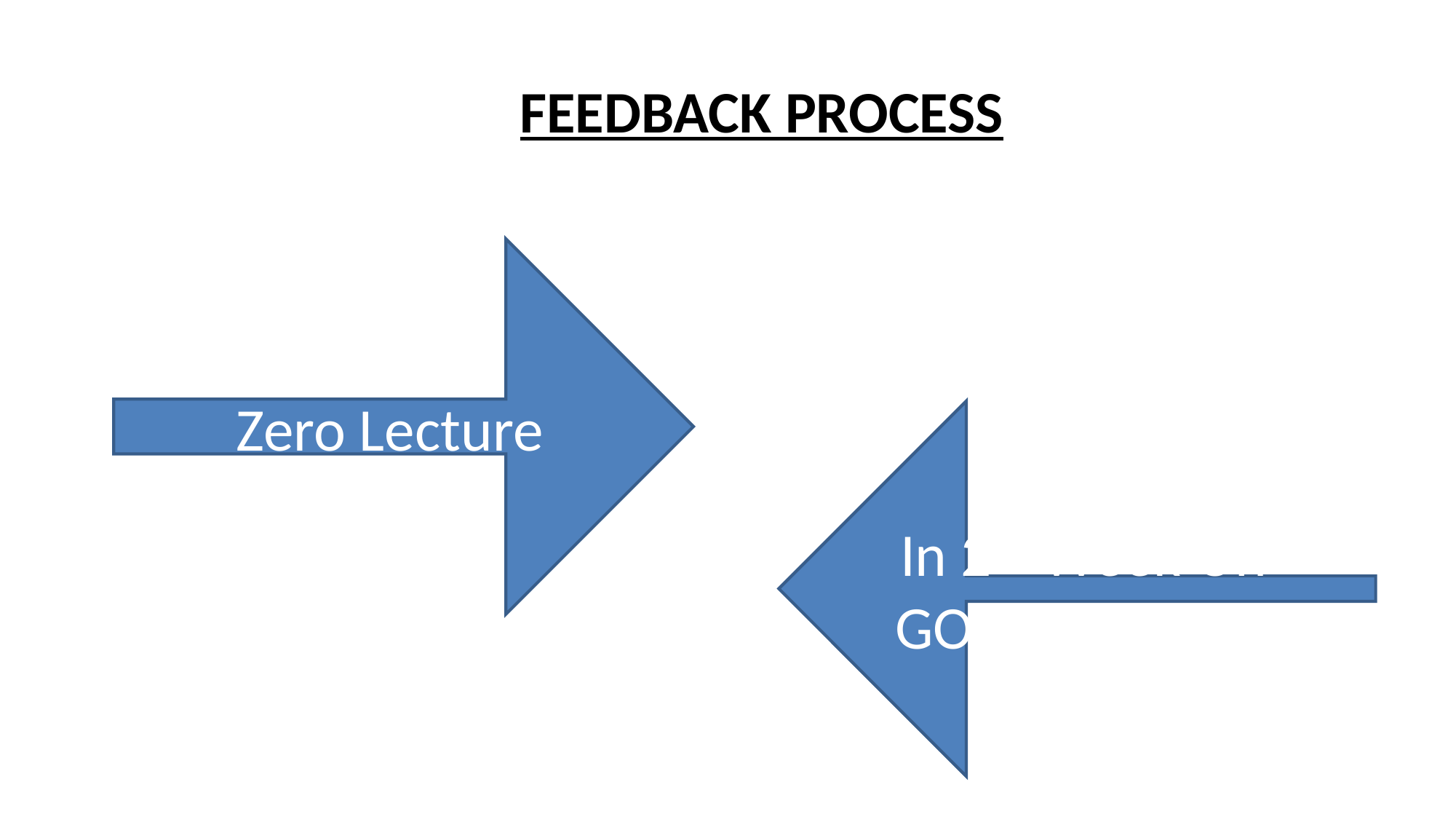

# FEEDBACK PROCESS
Zero Lecture
In 2nd Week On GOOGLE FORM